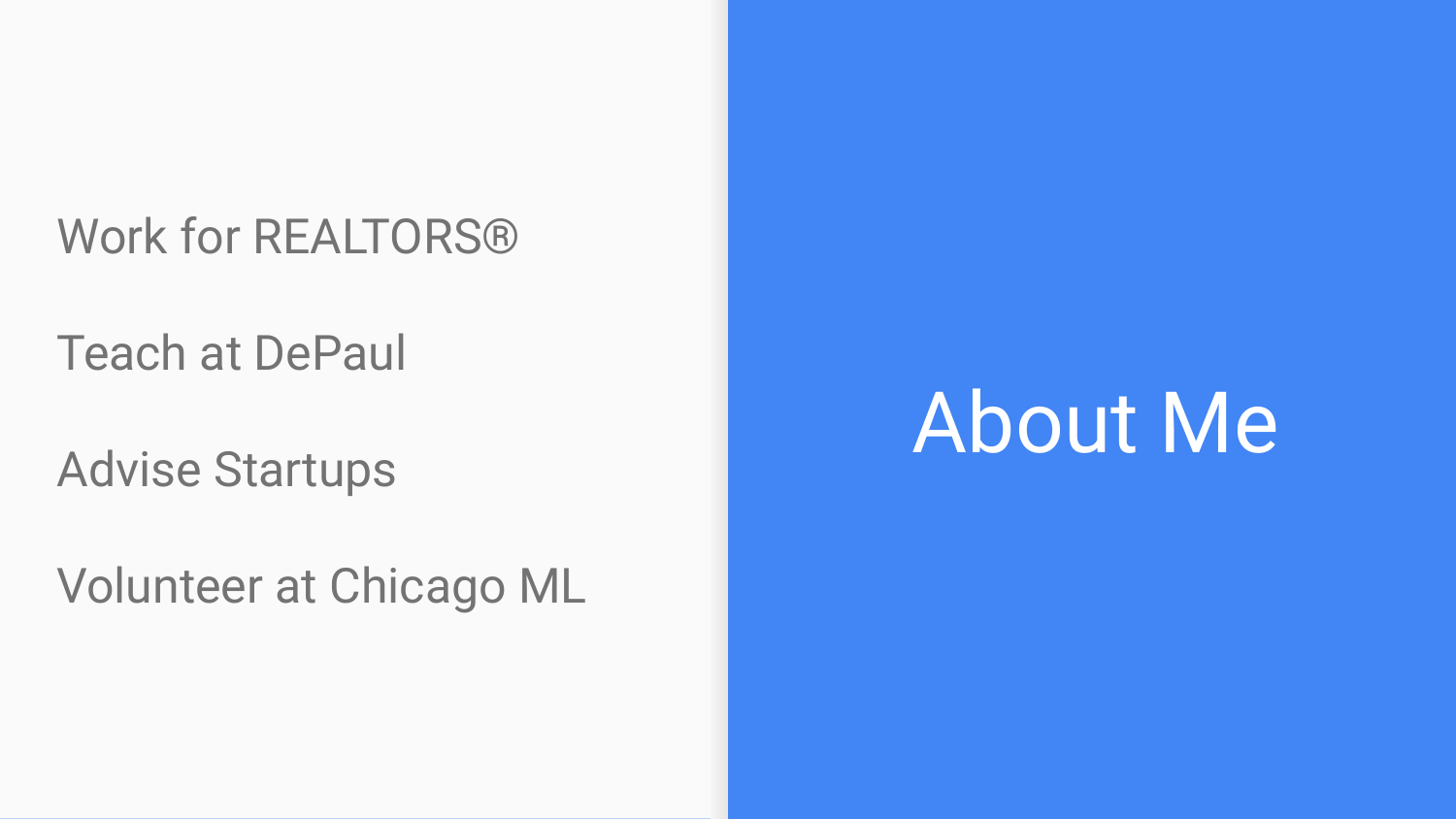

About Me
# Work for REALTORS®

Teach at DePaul

Advise Startups

Volunteer at Chicago ML